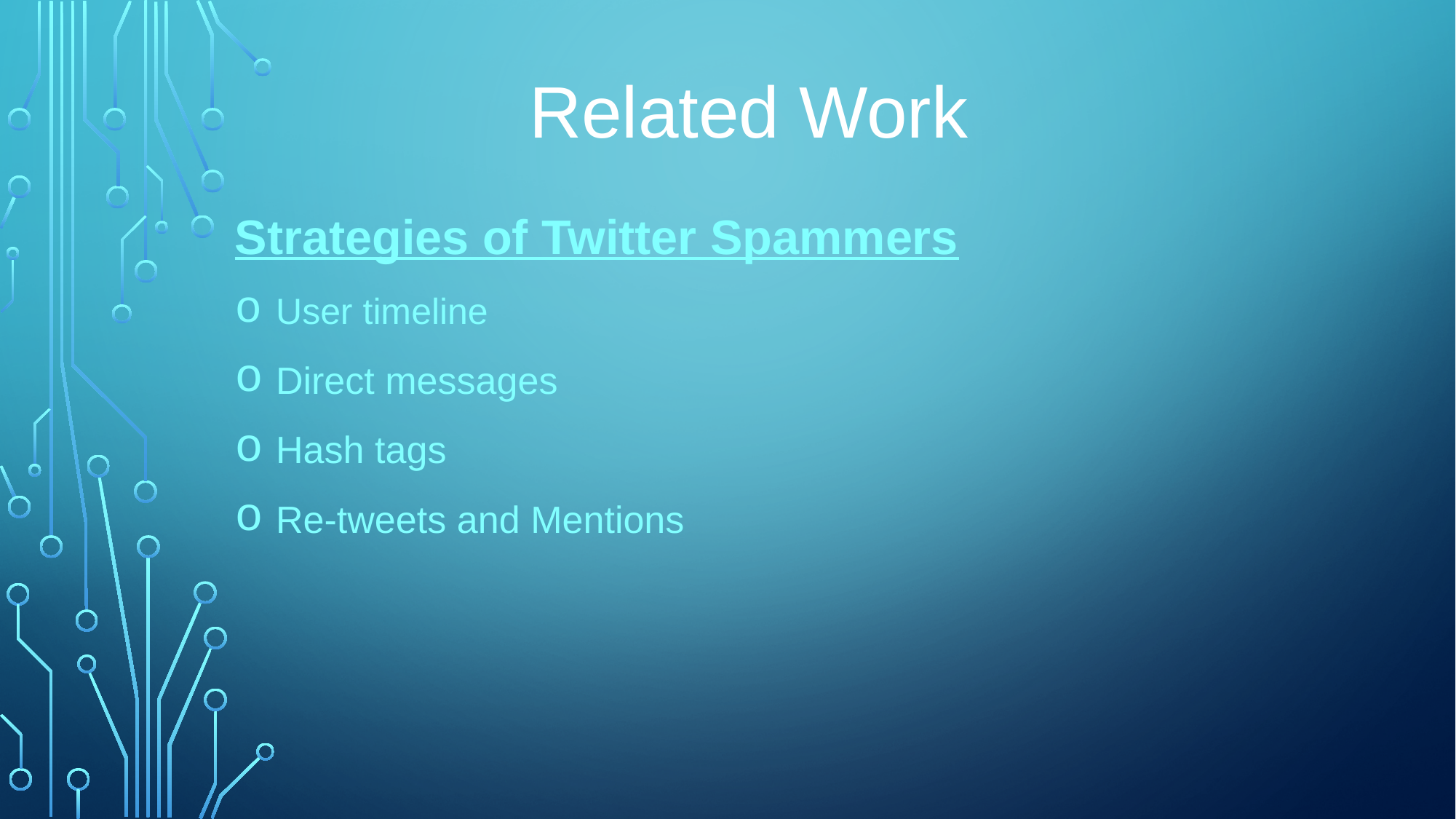

# Related Work
Strategies of Twitter Spammers
User timeline
Direct messages
Hash tags
Re-tweets and Mentions